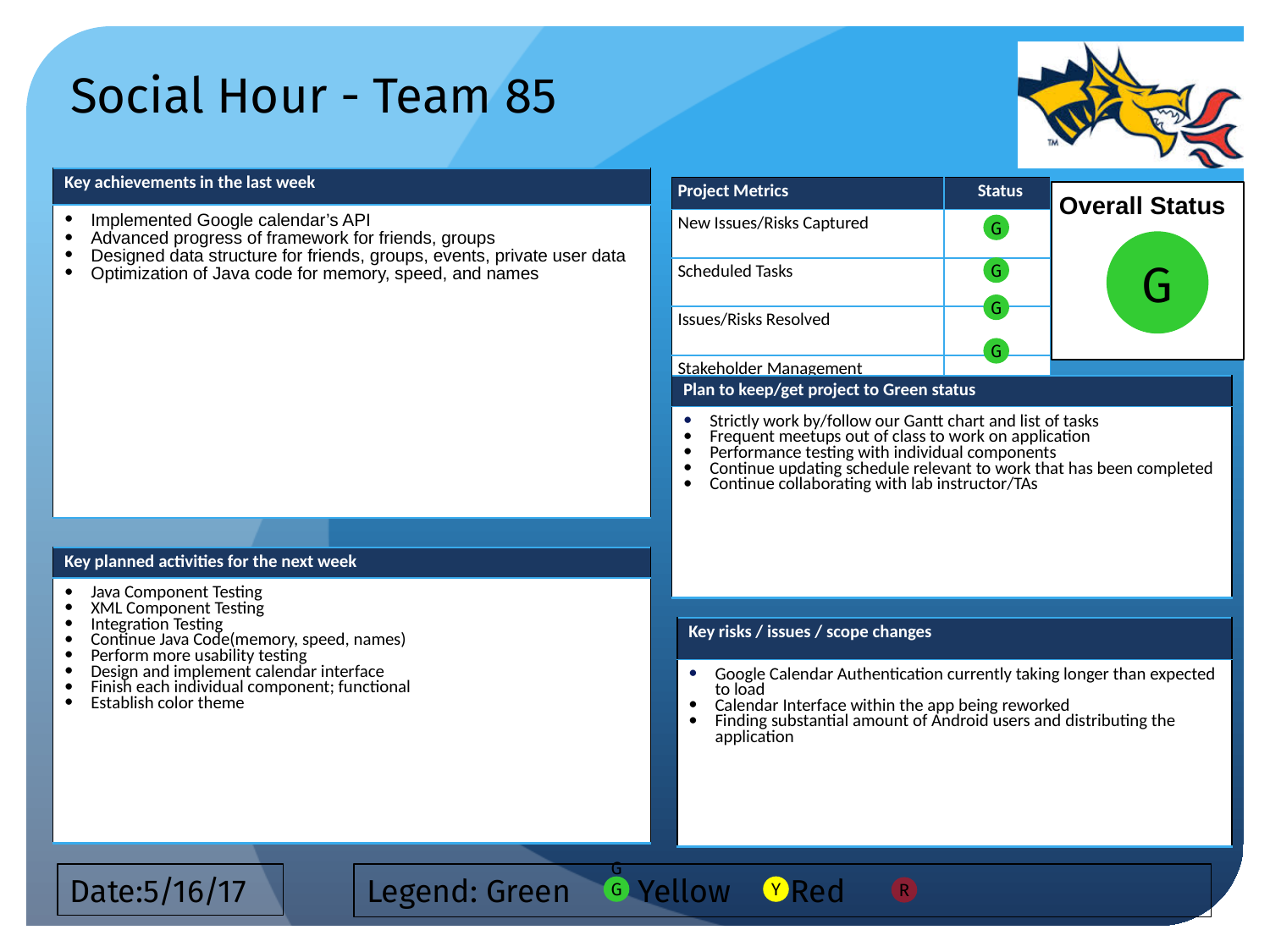

Social Hour - Team 85
| Key achievements in the last week |
| --- |
| Implemented Google calendar’s API Advanced progress of framework for friends, groups Designed data structure for friends, groups, events, private user data Optimization of Java code for memory, speed, and names |
G
G
G
G
G
| Plan to keep/get project to Green status |
| --- |
| Strictly work by/follow our Gantt chart and list of tasks Frequent meetups out of class to work on application Performance testing with individual components Continue updating schedule relevant to work that has been completed Continue collaborating with lab instructor/TAs |
| Key planned activities for the next week |
| --- |
| Java Component Testing XML Component Testing Integration Testing Continue Java Code(memory, speed, names) Perform more usability testing Design and implement calendar interface Finish each individual component; functional Establish color theme |
| Key risks / issues / scope changes |
| --- |
| Google Calendar Authentication currently taking longer than expected to load Calendar Interface within the app being reworked Finding substantial amount of Android users and distributing the application |
Date:5/16/17
Legend: Green        Yellow       Red
GG

Y
R